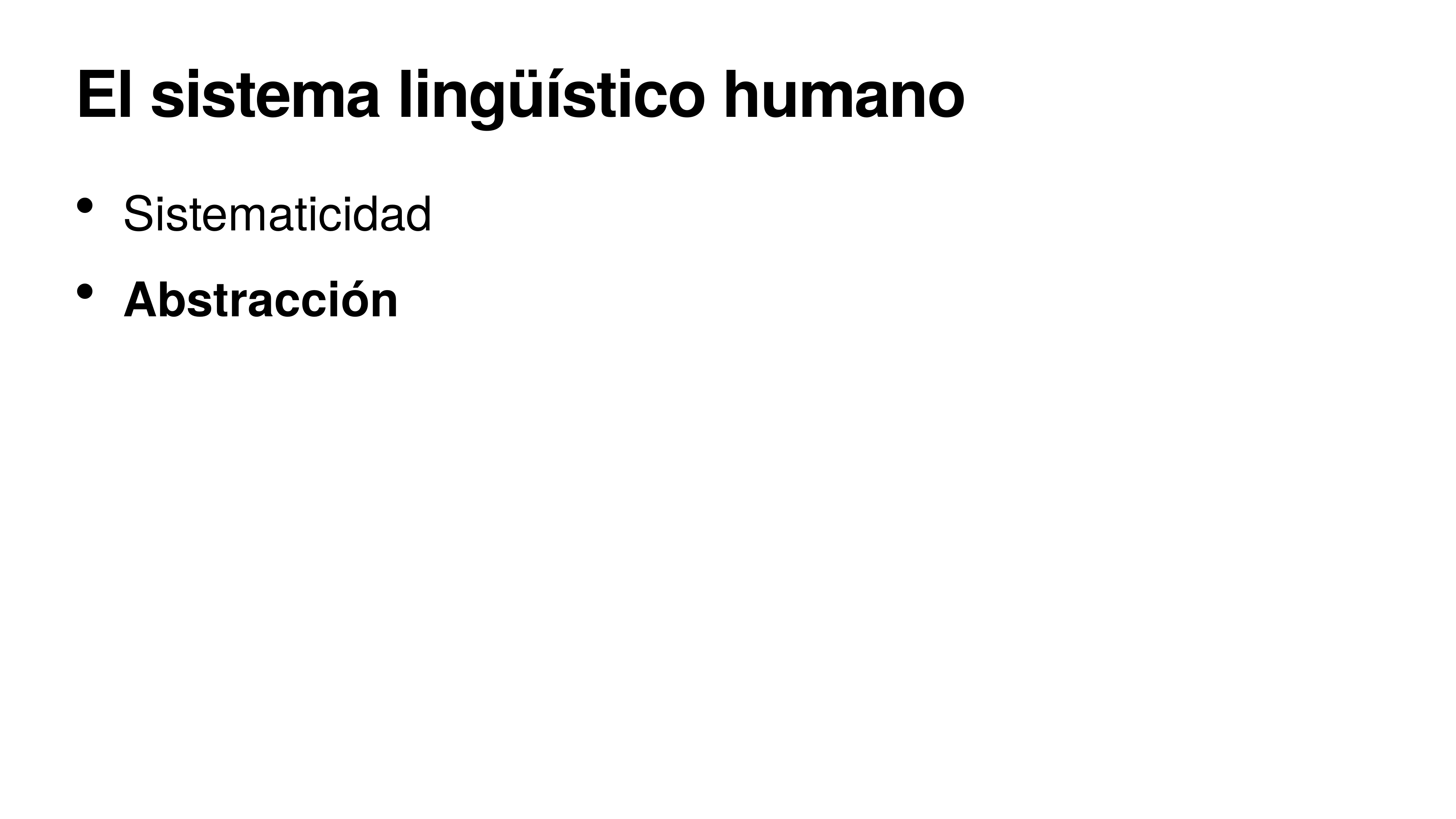

# El sistema lingüístico humano
Sistematicidad
Abstracción